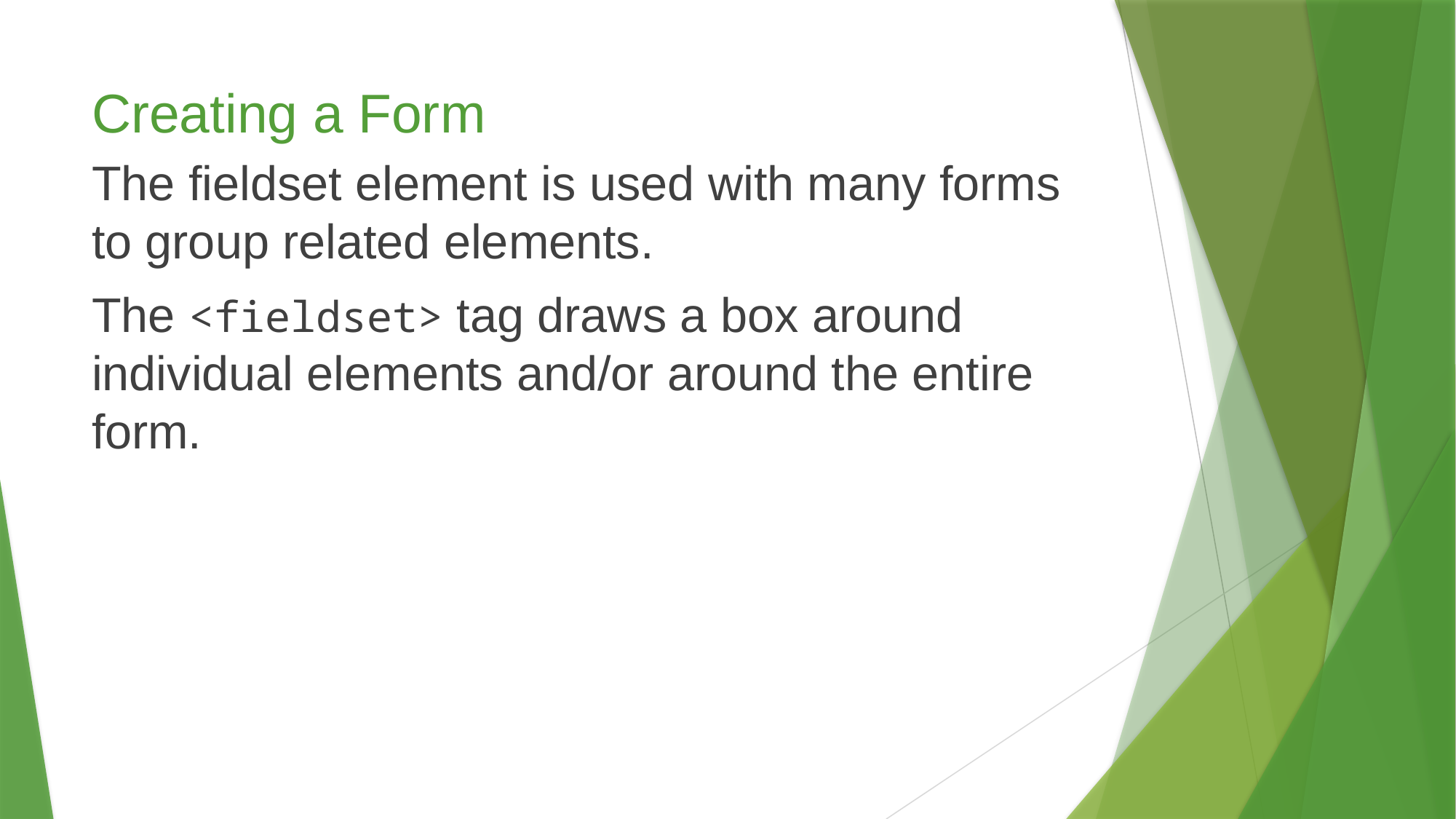

# Creating a Form
The fieldset element is used with many forms to group related elements.
The <fieldset> tag draws a box around individual elements and/or around the entire form.